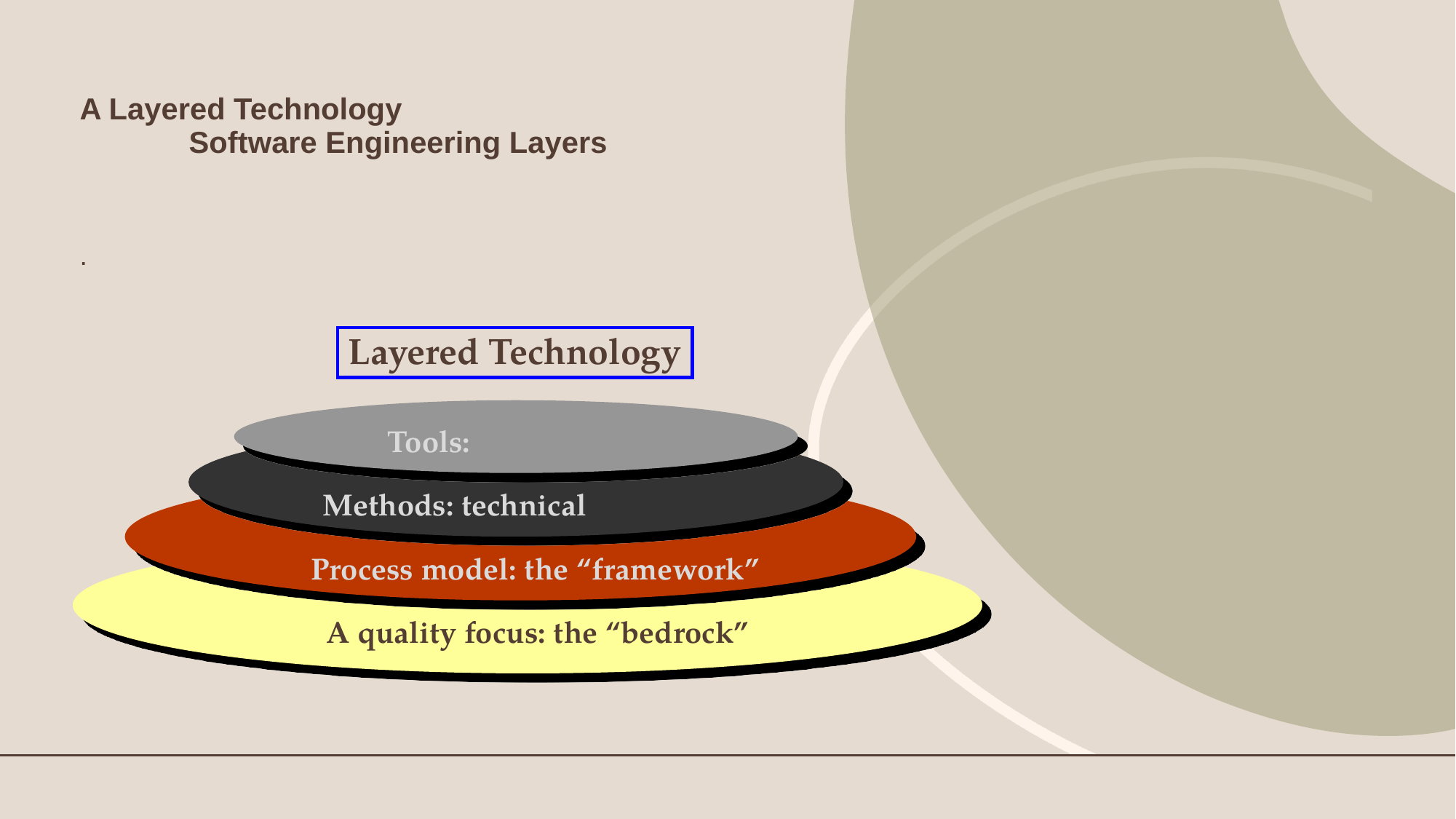

# A Layered Technology Software Engineering Layers
.
Layered Technology

Tools:

Methods: technical

Process model: the “framework”
A quality focus: the “bedrock”